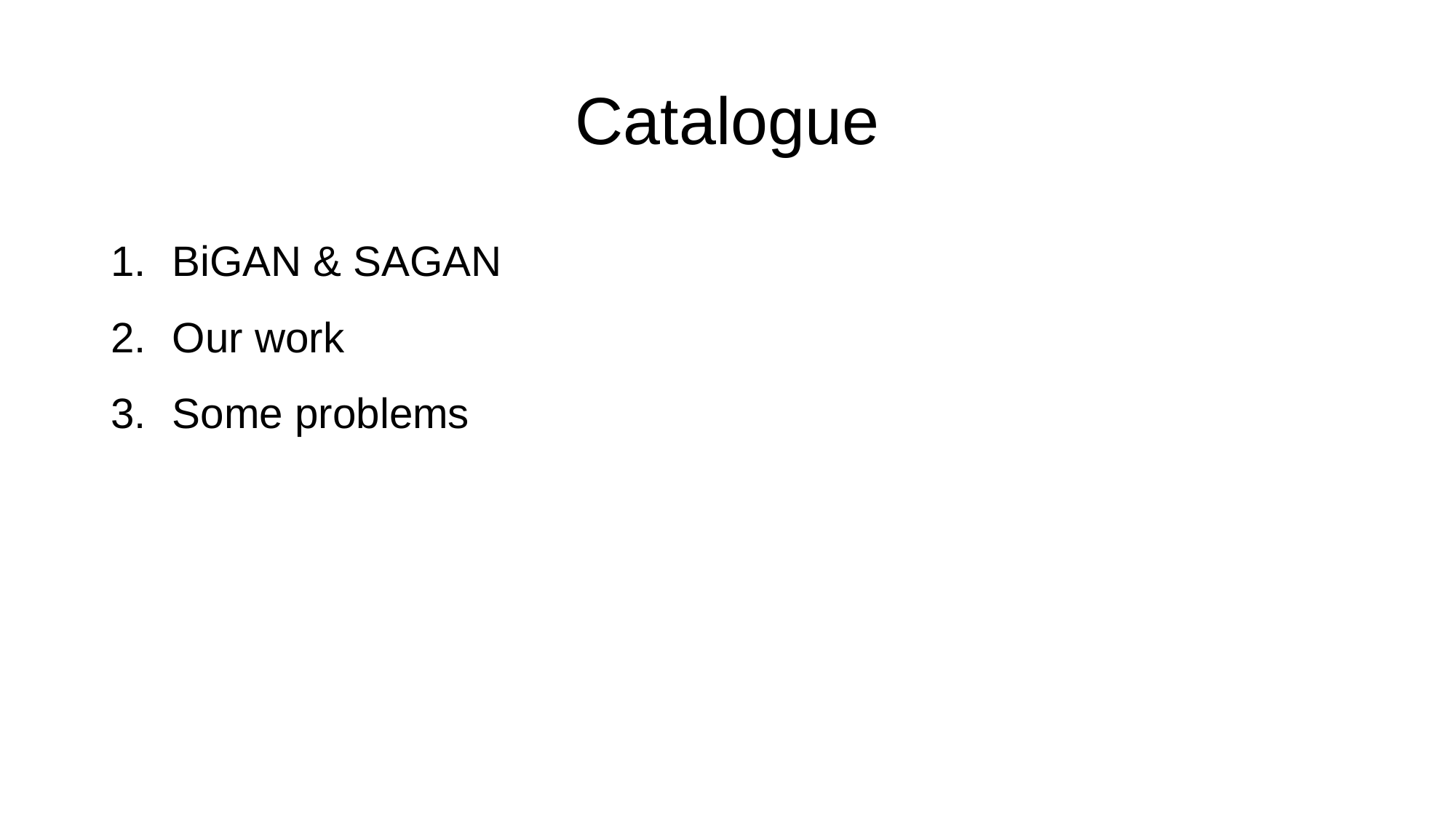

# Catalogue
BiGAN & SAGAN
Our work
Some problems